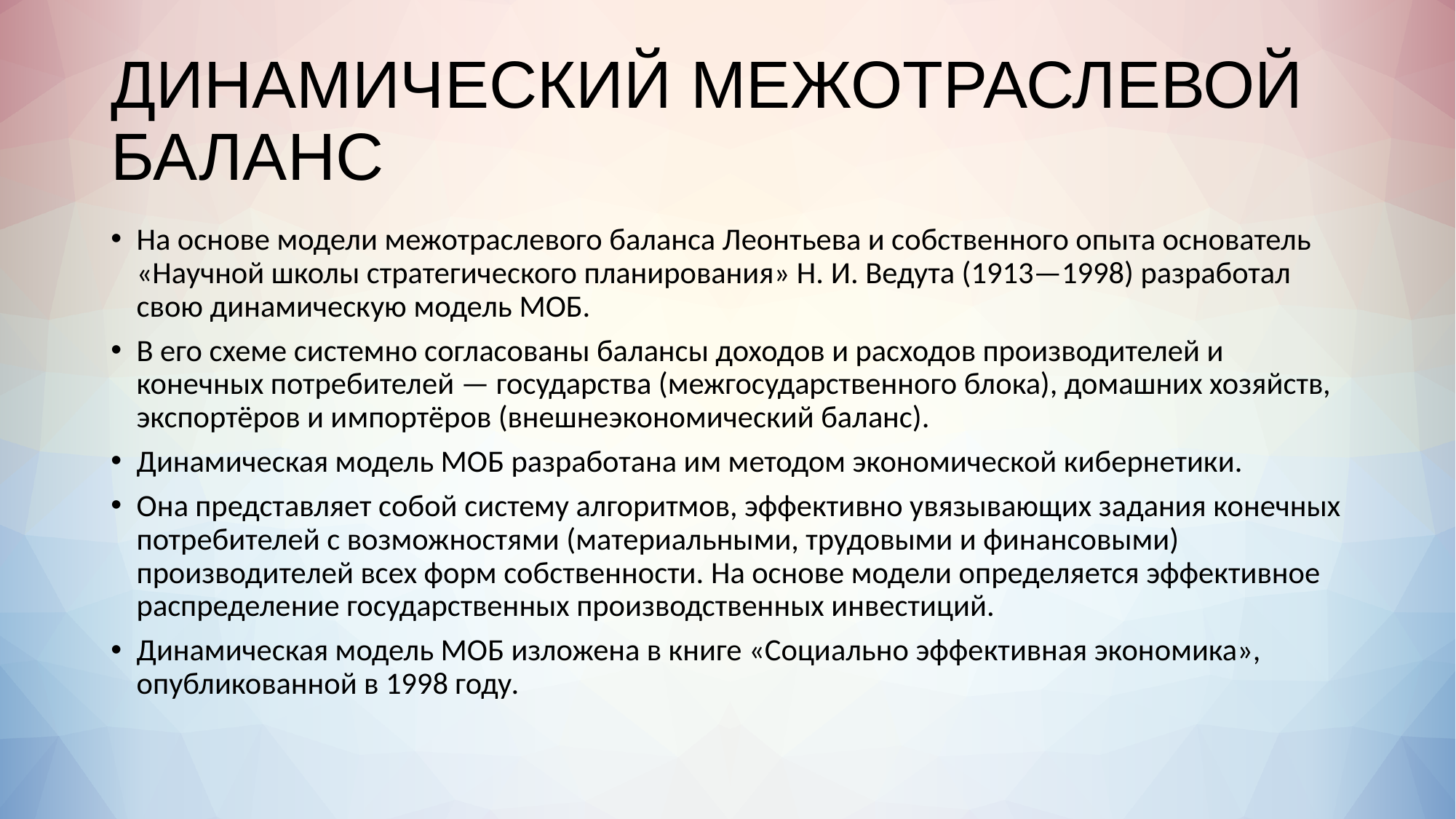

# ДИНАМИЧЕСКИЙ МЕЖОТРАСЛЕВОЙ БАЛАНС
На основе модели межотраслевого баланса Леонтьева и собственного опыта основатель «Научной школы стратегического планирования» Н. И. Ведута (1913—1998) разработал свою динамическую модель МОБ.
В его схеме системно согласованы балансы доходов и расходов производителей и конечных потребителей — государства (межгосударственного блока), домашних хозяйств, экспортёров и импортёров (внешнеэкономический баланс).
Динамическая модель МОБ разработана им методом экономической кибернетики.
Она представляет собой систему алгоритмов, эффективно увязывающих задания конечных потребителей с возможностями (материальными, трудовыми и финансовыми) производителей всех форм собственности. На основе модели определяется эффективное распределение государственных производственных инвестиций.
Динамическая модель МОБ изложена в книге «Социально эффективная экономика», опубликованной в 1998 году.